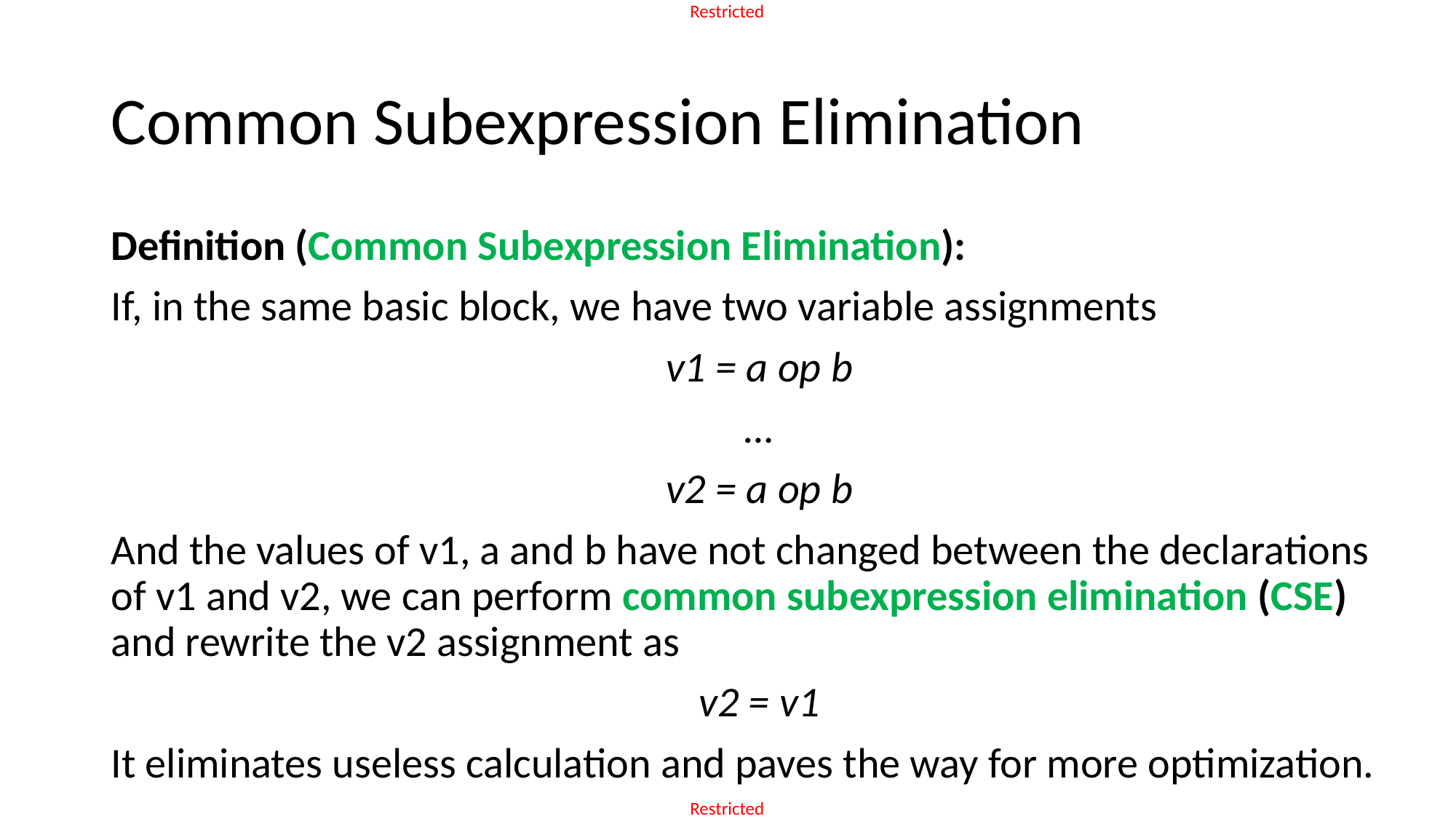

# Common Subexpression Elimination
Definition (Common Subexpression Elimination):
If, in the same basic block, we have two variable assignments
v1 = a op b
…
v2 = a op b
And the values of v1, a and b have not changed between the declarations of v1 and v2, we can perform common subexpression elimination (CSE) and rewrite the v2 assignment as
v2 = v1
It eliminates useless calculation and paves the way for more optimization.